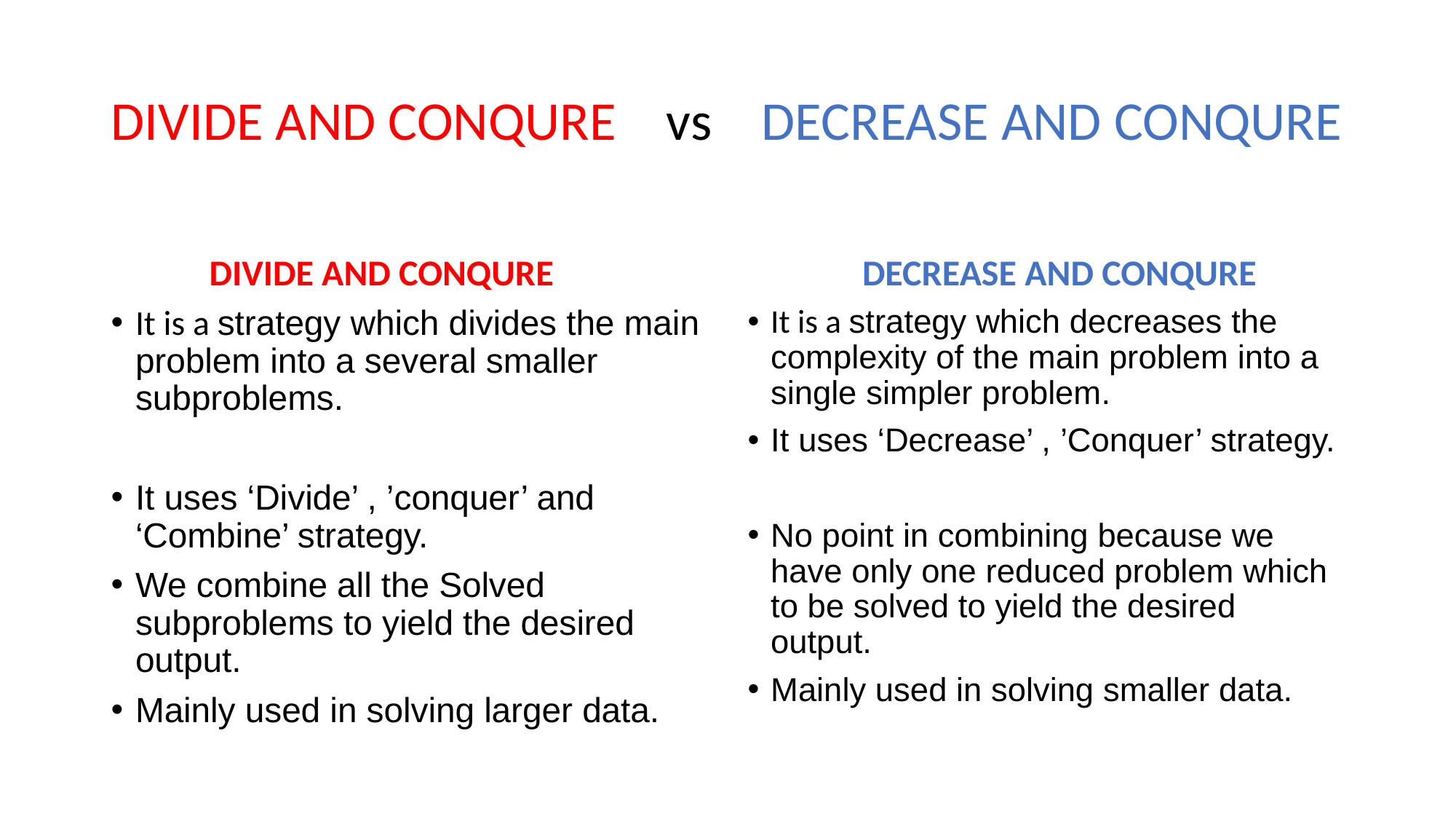

# DIVIDE AND CONQURE    vs    DECREASE AND CONQURE
            DIVIDE AND CONQURE
              DECREASE AND CONQURE
It is a strategy which decreases the complexity of the main problem into a single simpler problem.
It uses ‘Decrease’ , ’Conquer’ strategy.

No point in combining because we have only one reduced problem which to be solved to yield the desired output.
Mainly used in solving smaller data.
It is a strategy which divides the main problem into a several smaller subproblems.

It uses ‘Divide’ , ’conquer’ and ‘Combine’ strategy.
We combine all the Solved subproblems to yield the desired output.
Mainly used in solving larger data.